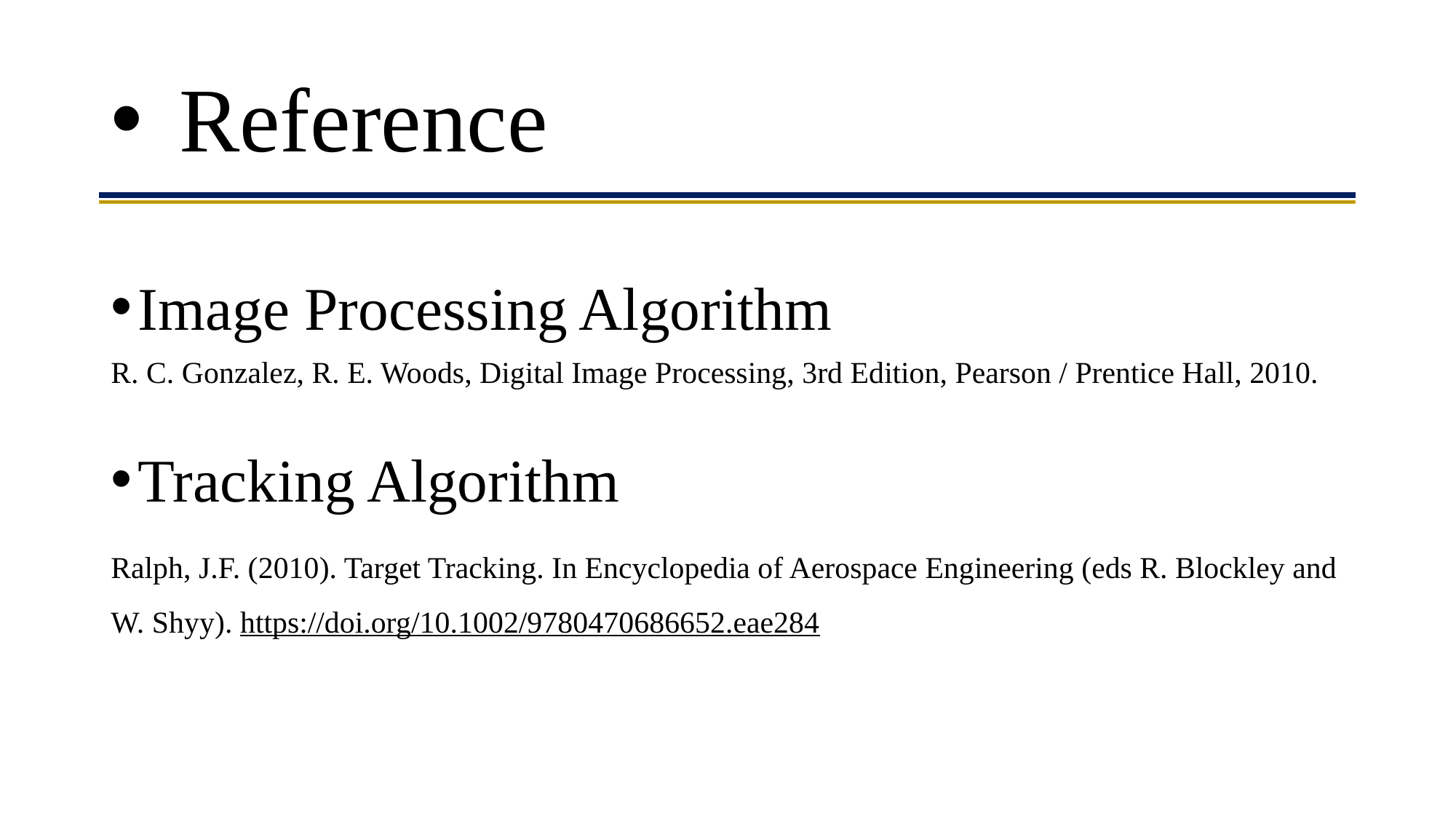

# Reference

Image Processing Algorithm
R. C. Gonzalez, R. E. Woods, Digital Image Processing, 3rd Edition, Pearson / Prentice Hall, 2010.
Tracking Algorithm
Ralph, J.F. (2010). Target Tracking. In Encyclopedia of Aerospace Engineering (eds R. Blockley and W. Shyy). https://doi.org/10.1002/9780470686652.eae284